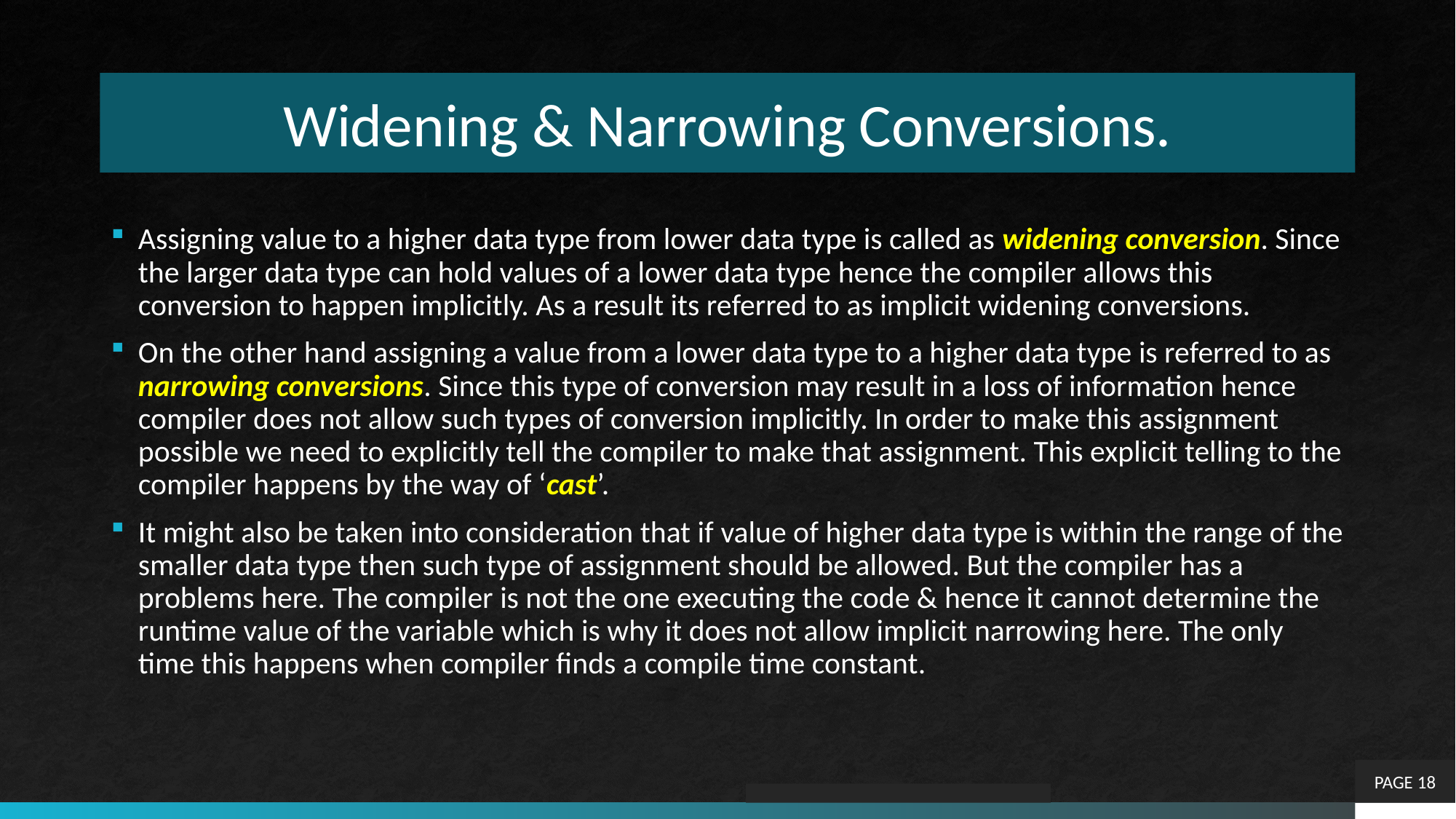

# Widening & Narrowing Conversions.
Assigning value to a higher data type from lower data type is called as widening conversion. Since the larger data type can hold values of a lower data type hence the compiler allows this conversion to happen implicitly. As a result its referred to as implicit widening conversions.
On the other hand assigning a value from a lower data type to a higher data type is referred to as narrowing conversions. Since this type of conversion may result in a loss of information hence compiler does not allow such types of conversion implicitly. In order to make this assignment possible we need to explicitly tell the compiler to make that assignment. This explicit telling to the compiler happens by the way of ‘cast’.
It might also be taken into consideration that if value of higher data type is within the range of the smaller data type then such type of assignment should be allowed. But the compiler has a problems here. The compiler is not the one executing the code & hence it cannot determine the runtime value of the variable which is why it does not allow implicit narrowing here. The only time this happens when compiler finds a compile time constant.

PAGE 18